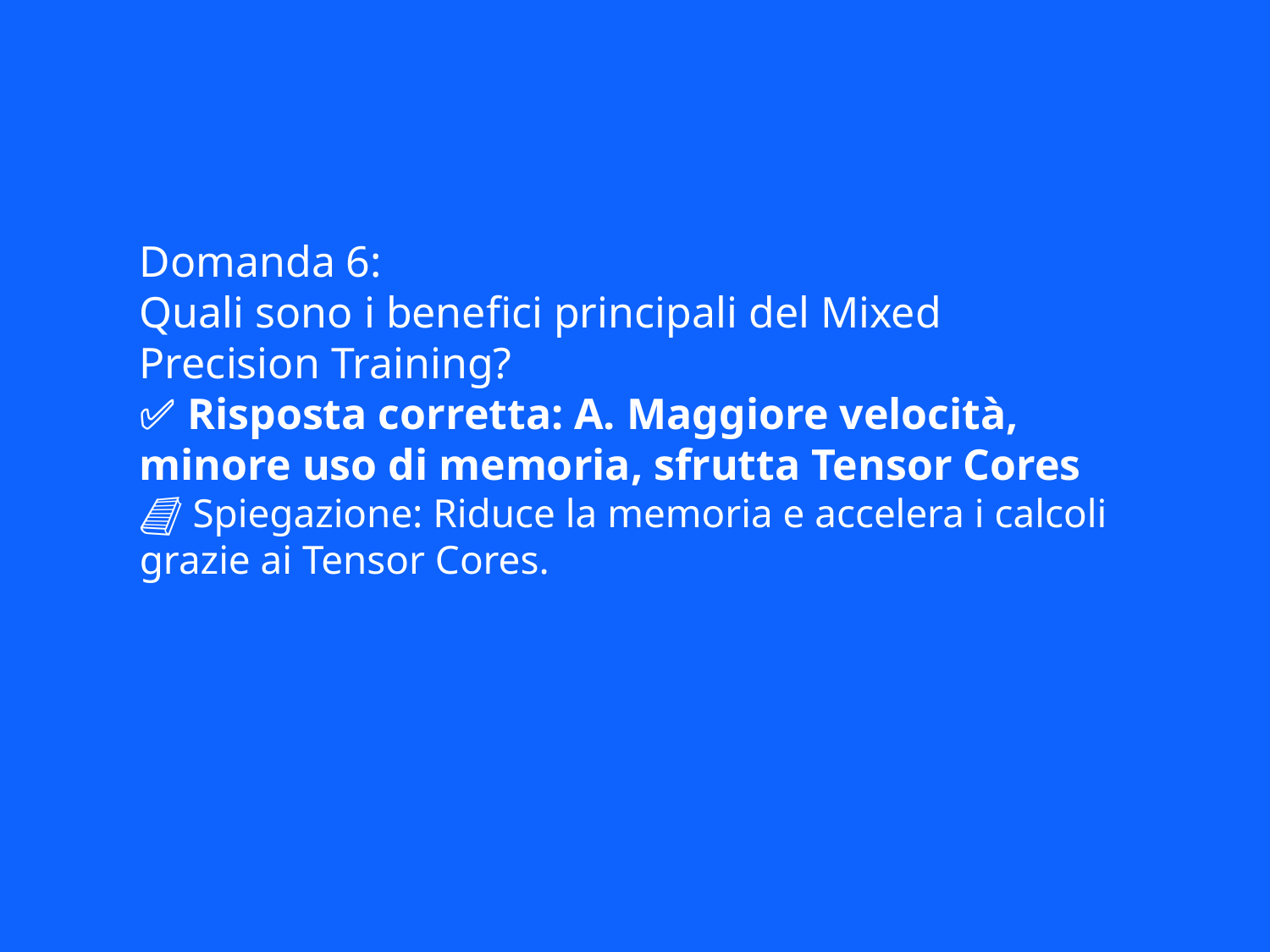

Domanda 6:
Quali sono i benefici principali del Mixed Precision Training?
✅ Risposta corretta: A. Maggiore velocità, minore uso di memoria, sfrutta Tensor Cores
📘 Spiegazione: Riduce la memoria e accelera i calcoli grazie ai Tensor Cores.